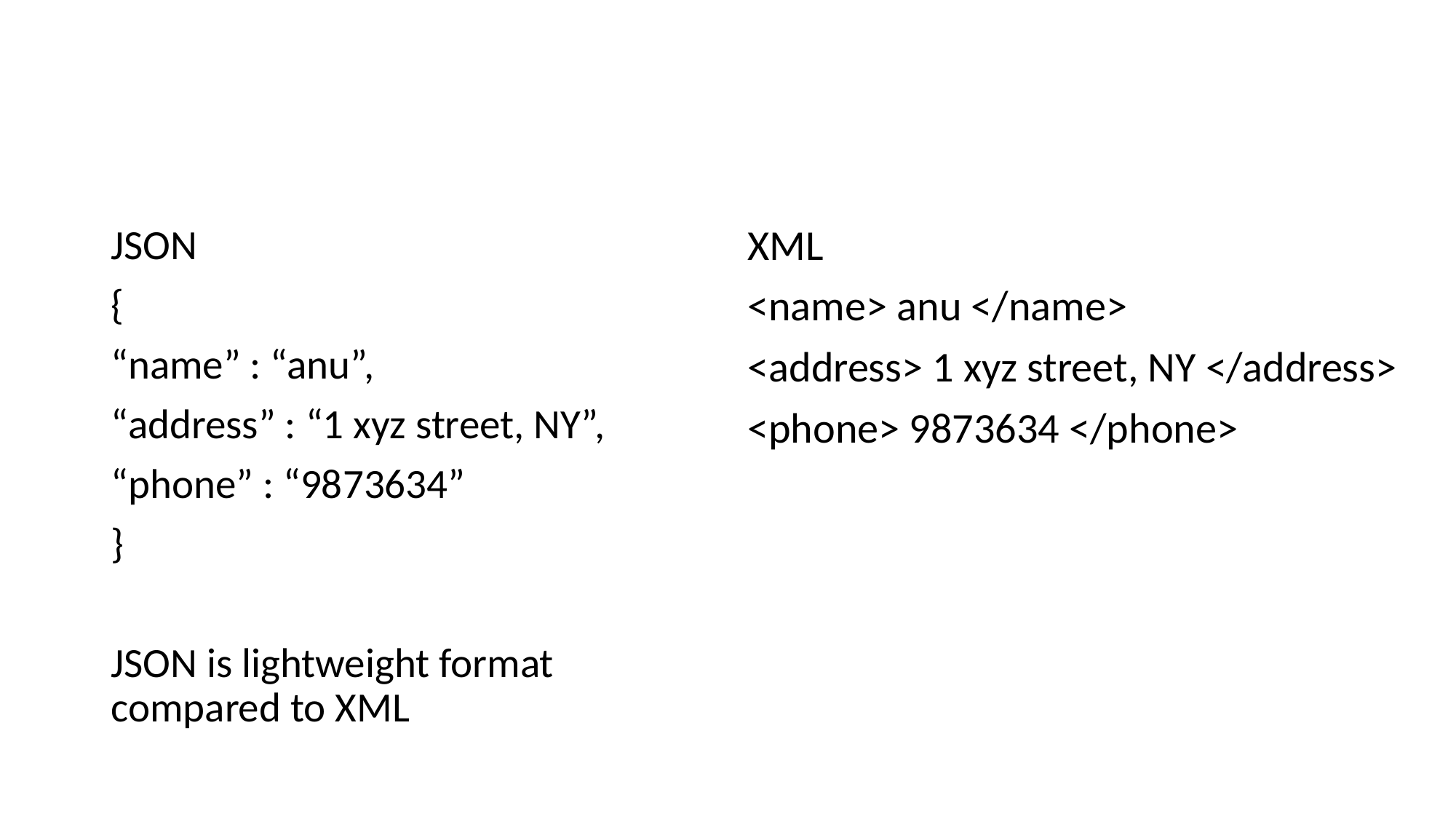

#
JSON
{
“name” : “anu”,
“address” : “1 xyz street, NY”,
“phone” : “9873634”
}

JSON is lightweight format compared to XML
XML
<name> anu </name>
<address> 1 xyz street, NY </address>
<phone> 9873634 </phone>